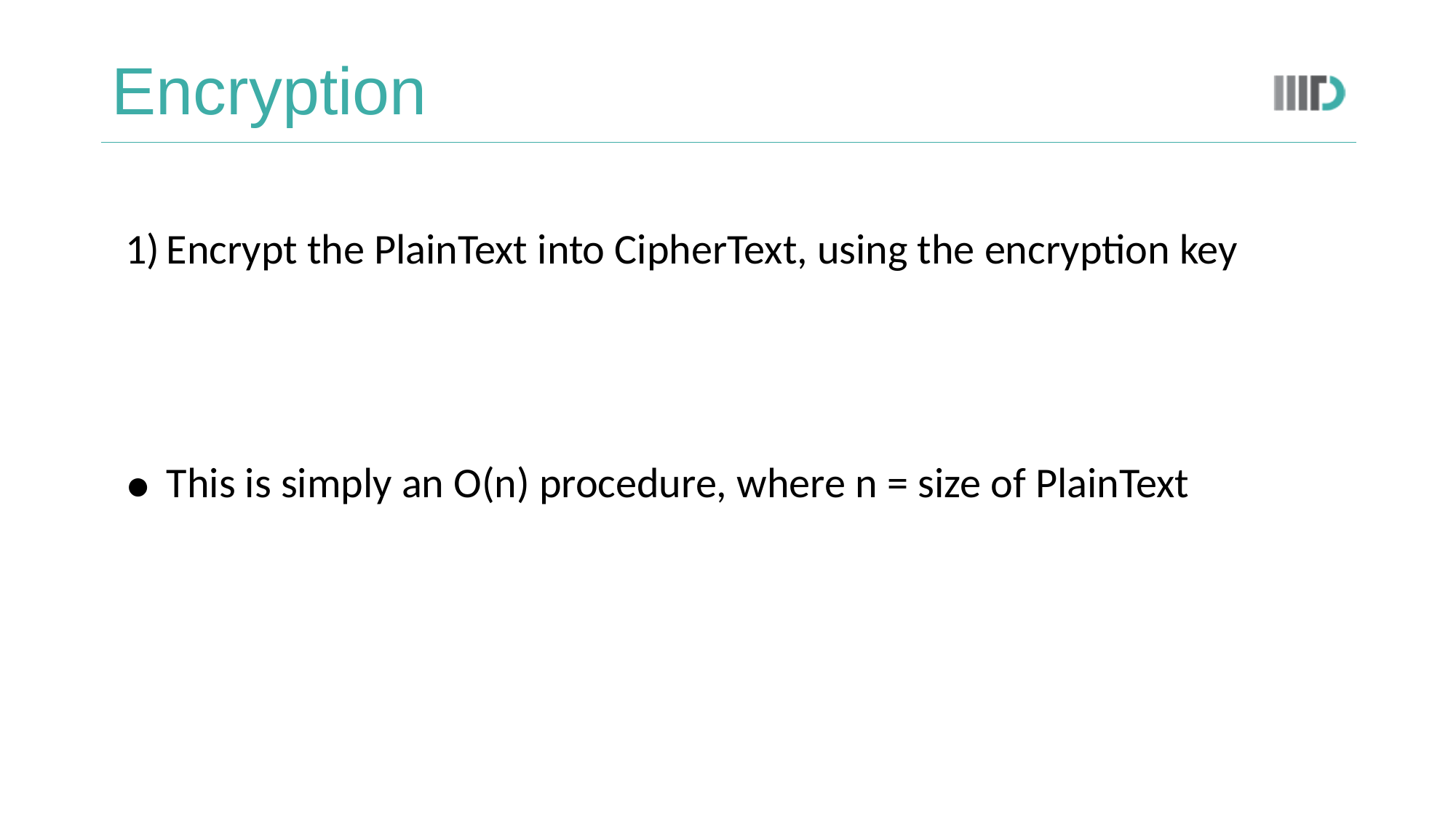

# Encryption
Encrypt the PlainText into CipherText, using the encryption key

This is simply an O(n) procedure, where n = size of PlainText